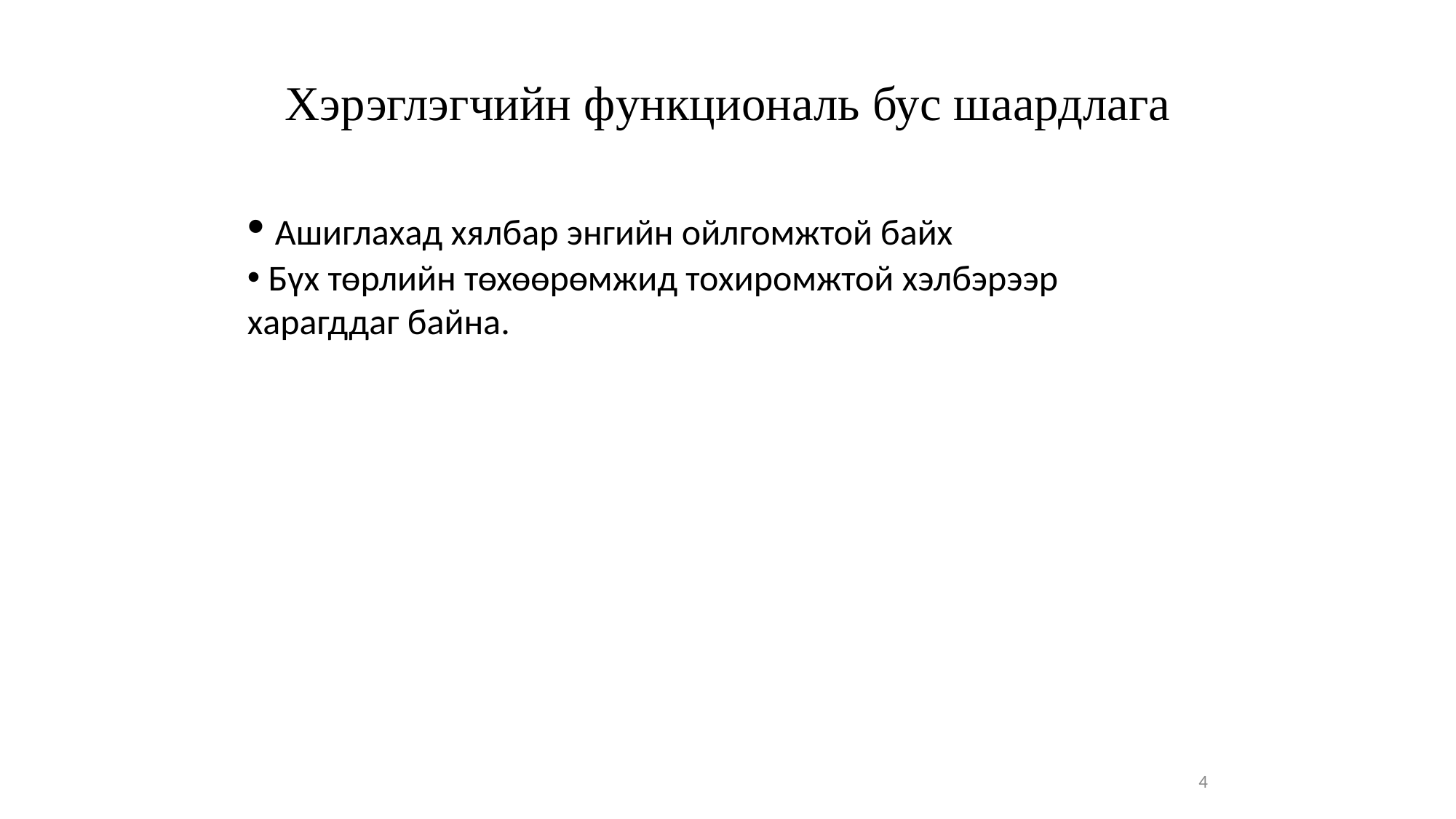

Хэрэглэгчийн функциональ бус шаардлага
 Ашиглахад хялбар энгийн ойлгомжтой байх
 Бүх төрлийн төхөөрөмжид тохиромжтой хэлбэрээр харагддаг байна.

4